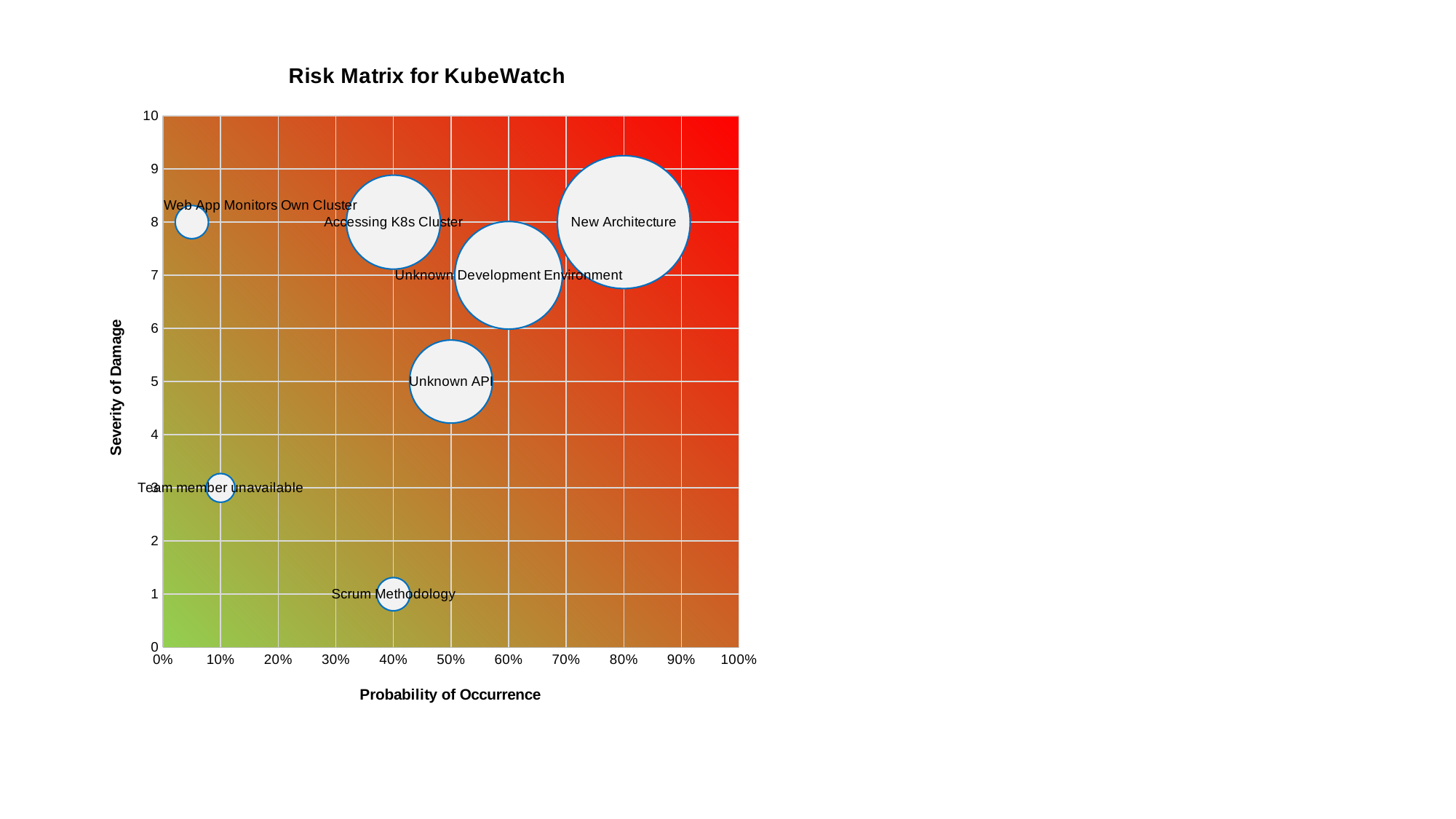

### Chart: Risk Matrix for KubeWatch

| Category | Risk Matrix |
|---|---|